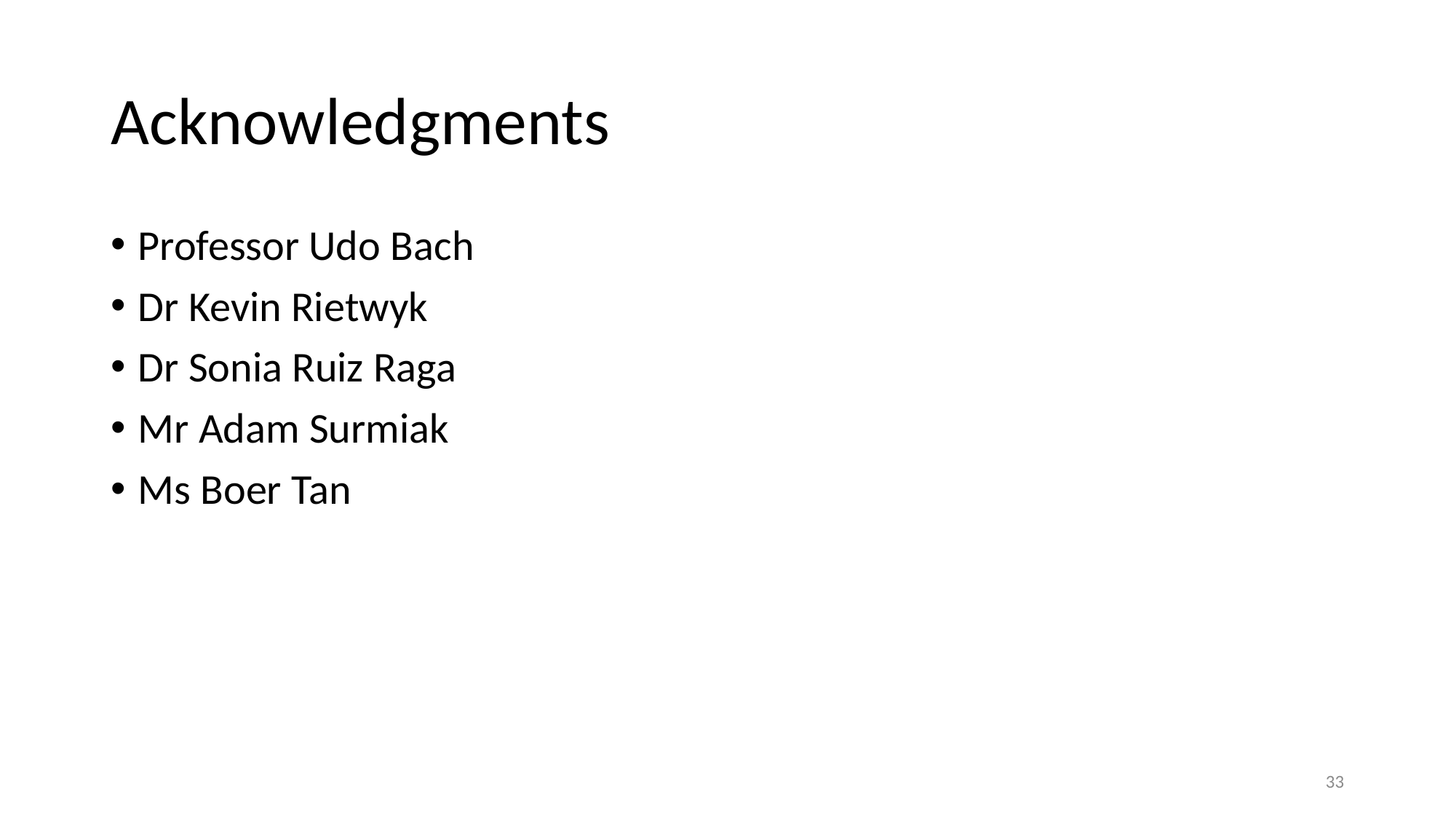

# Acknowledgments
Professor Udo Bach
Dr Kevin Rietwyk
Dr Sonia Ruiz Raga
Mr Adam Surmiak
Ms Boer Tan

33